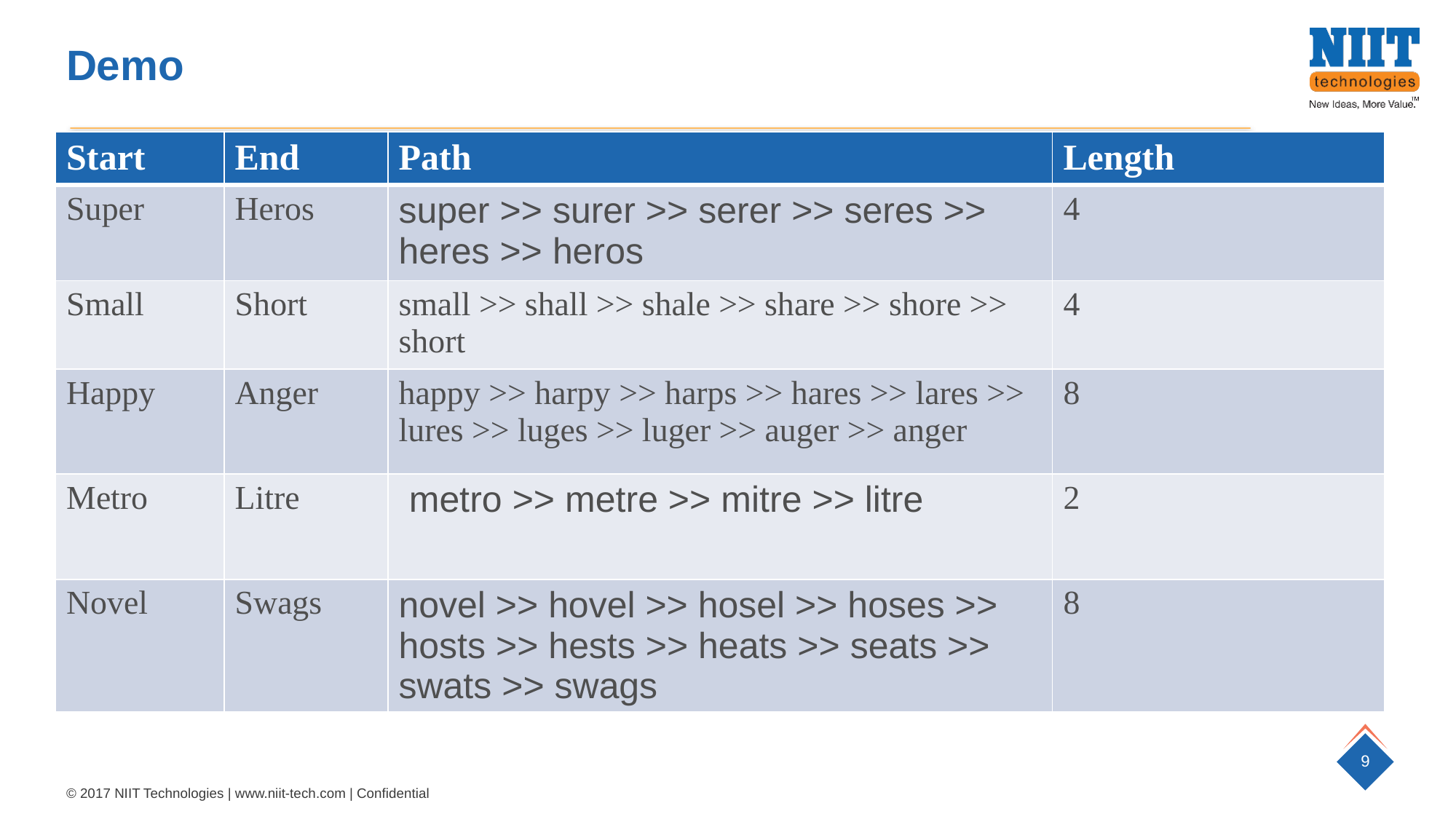

# Demo
| Start | End | Path | Length |
| --- | --- | --- | --- |
| Super | Heros | super >> surer >> serer >> seres >> heres >> heros | 4 |
| Small | Short | small >> shall >> shale >> share >> shore >> short | 4 |
| Happy | Anger | happy >> harpy >> harps >> hares >> lares >> lures >> luges >> luger >> auger >> anger | 8 |
| Metro | Litre | metro >> metre >> mitre >> litre | 2 |
| Novel | Swags | novel >> hovel >> hosel >> hoses >> hosts >> hests >> heats >> seats >> swats >> swags | 8 |